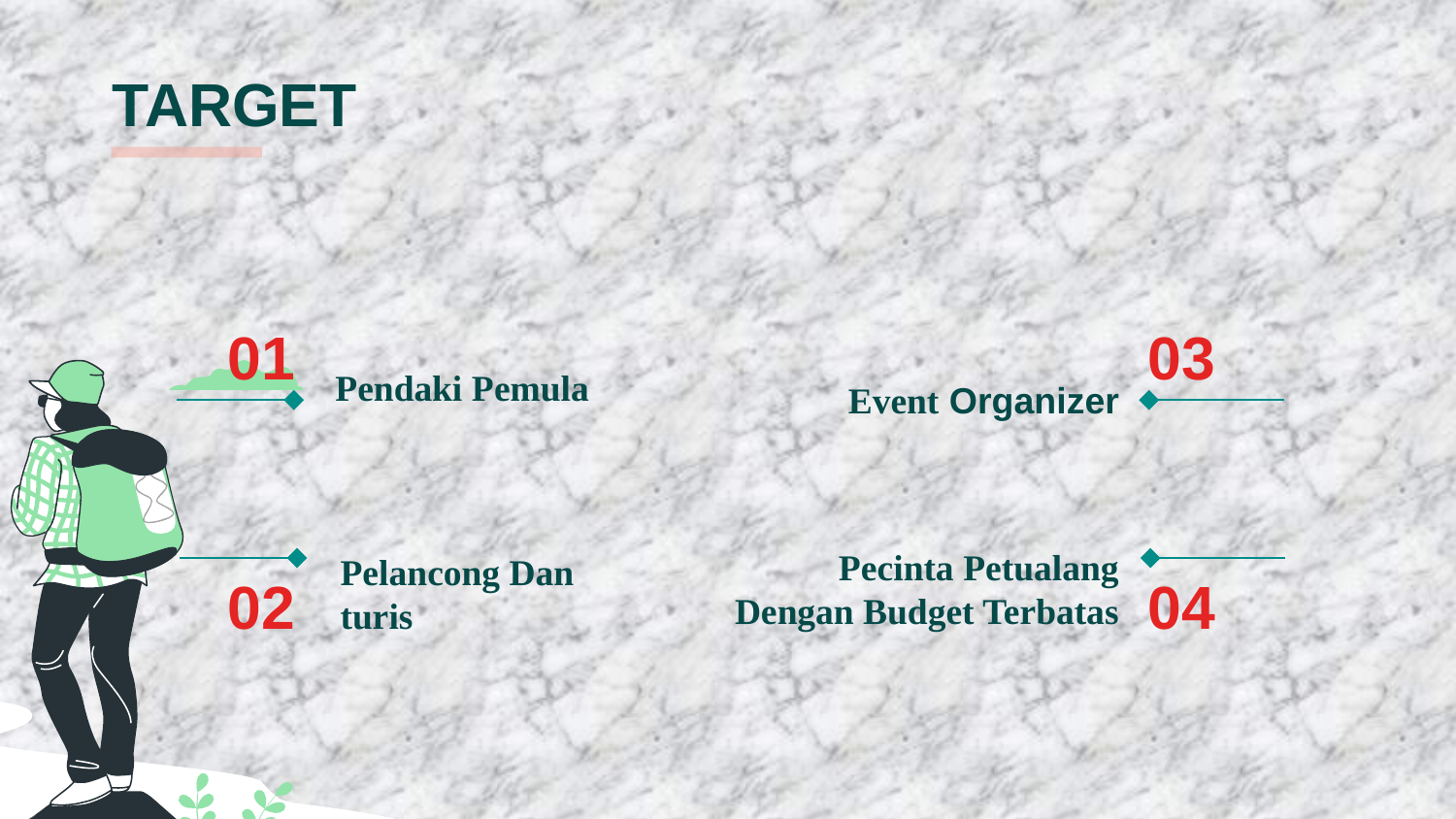

TARGET

01
03
# Pendaki Pemula
Event Organizer

Pecinta Petualang Dengan Budget Terbatas
Pelancong Dan turis
02
04